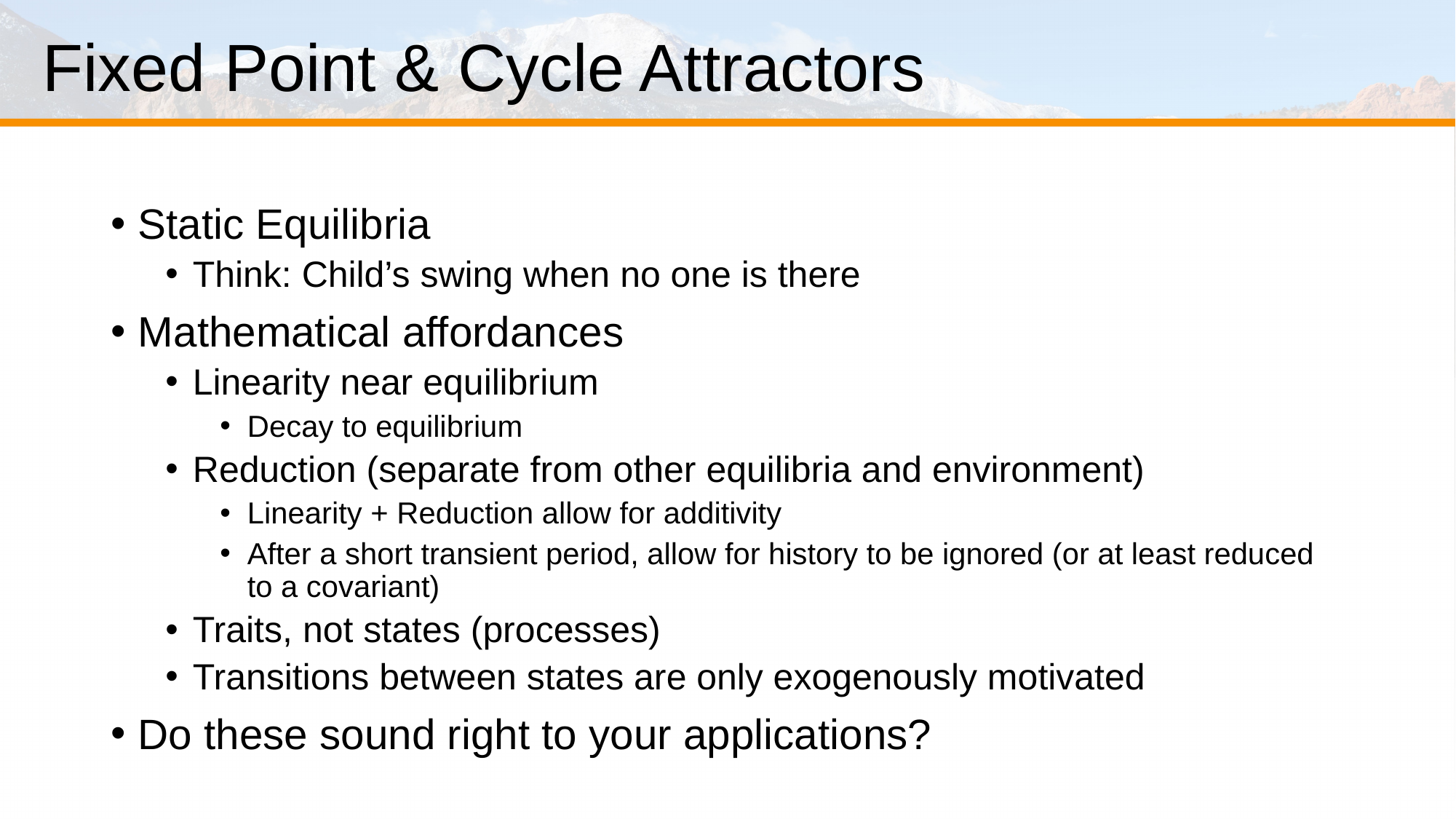

# Fixed Point & Cycle Attractors
Static Equilibria
Think: Child’s swing when no one is there
Mathematical affordances
Linearity near equilibrium
Decay to equilibrium
Reduction (separate from other equilibria and environment)
Linearity + Reduction allow for additivity
After a short transient period, allow for history to be ignored (or at least reduced to a covariant)
Traits, not states (processes)
Transitions between states are only exogenously motivated
Do these sound right to your applications?